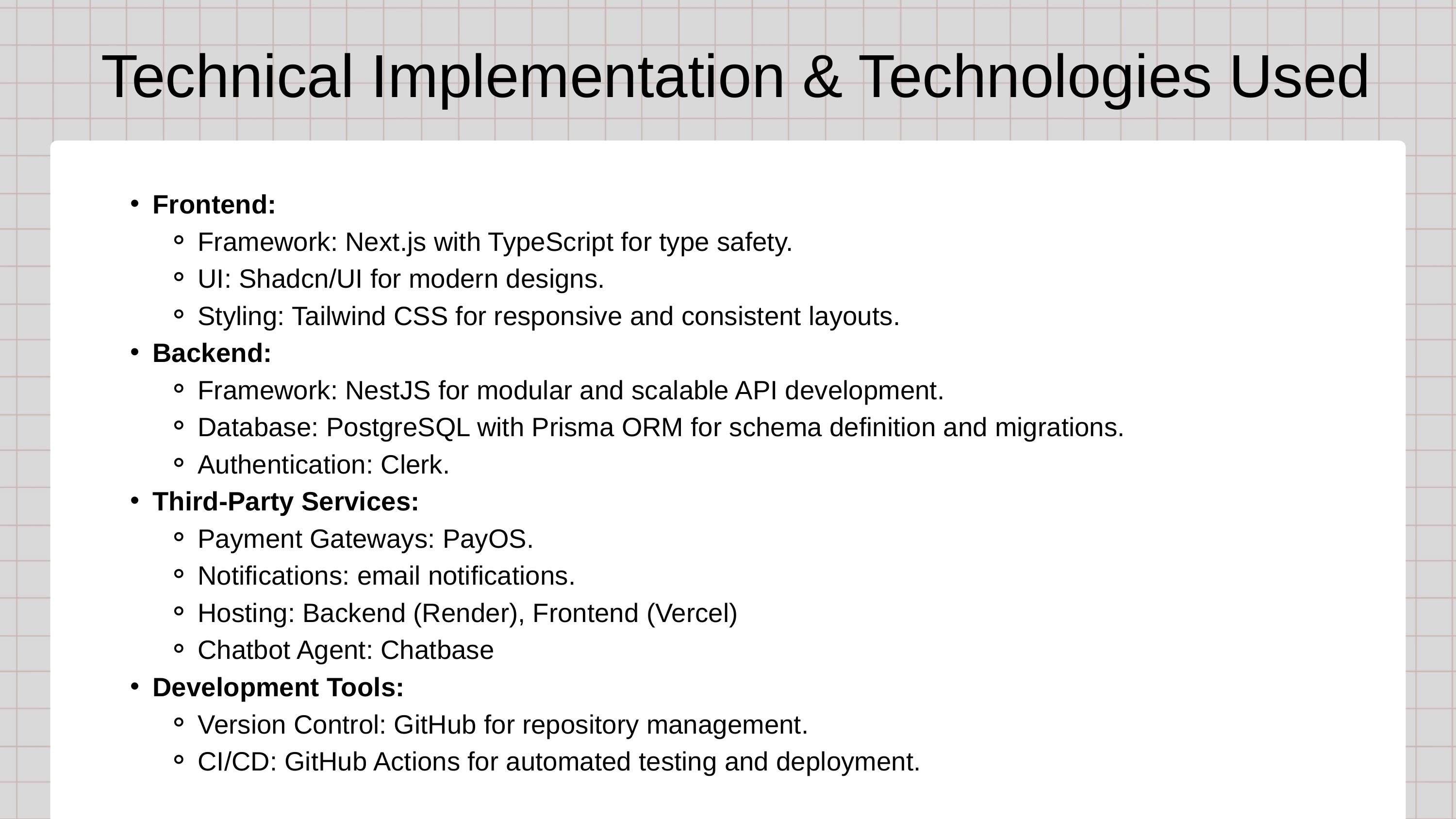

Technical Implementation & Technologies Used

Frontend:
Framework: Next.js with TypeScript for type safety.
UI: Shadcn/UI for modern designs.
Styling: Tailwind CSS for responsive and consistent layouts.
Backend:
Framework: NestJS for modular and scalable API development.
Database: PostgreSQL with Prisma ORM for schema definition and migrations.
Authentication: Clerk.
Third-Party Services:
Payment Gateways: PayOS.
Notifications: email notifications.
Hosting: Backend (Render), Frontend (Vercel)
Chatbot Agent: Chatbase
Development Tools:
Version Control: GitHub for repository management.
CI/CD: GitHub Actions for automated testing and deployment.